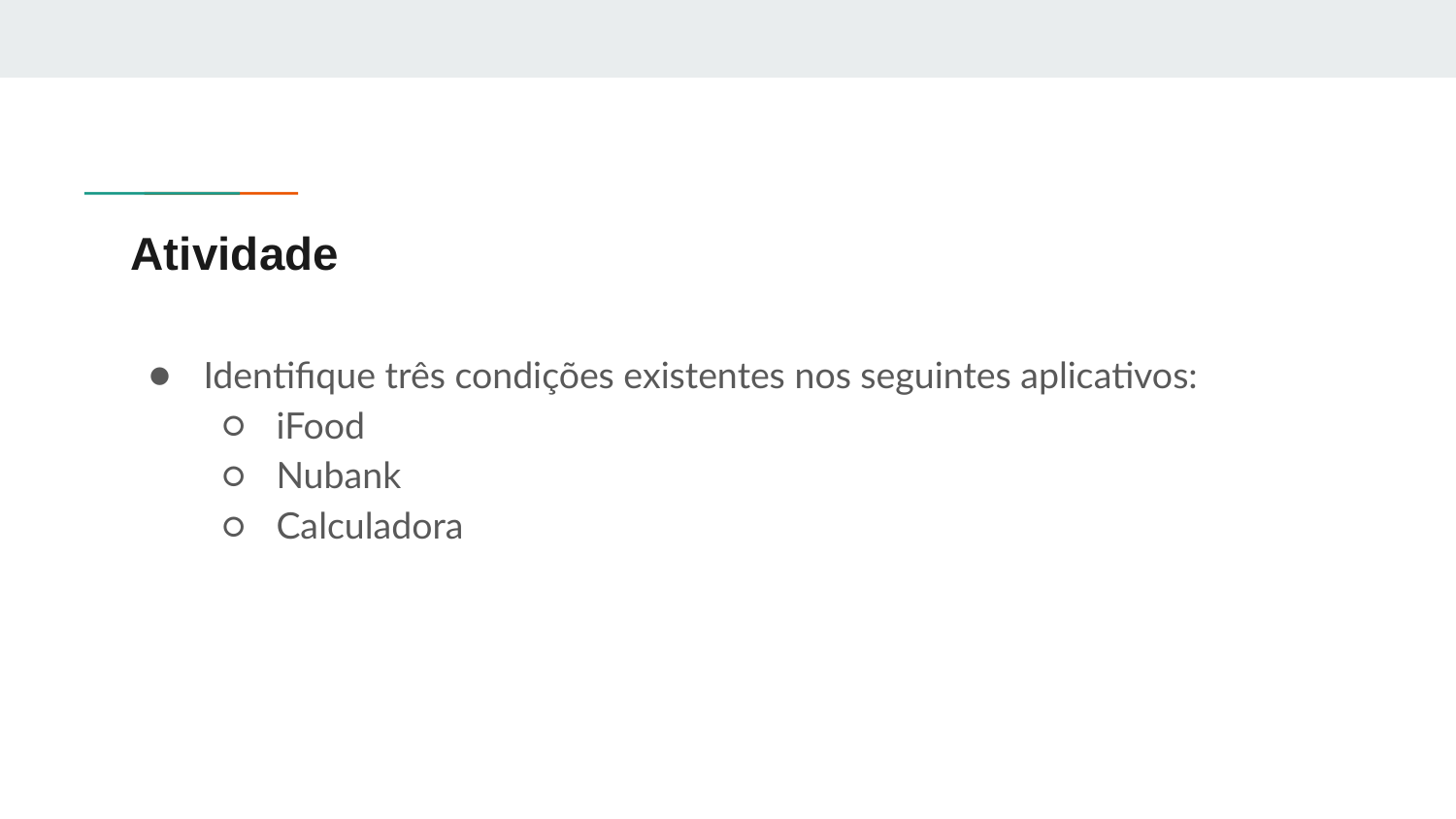

# Atividade
Identifique três condições existentes nos seguintes aplicativos:
iFood
Nubank
Calculadora